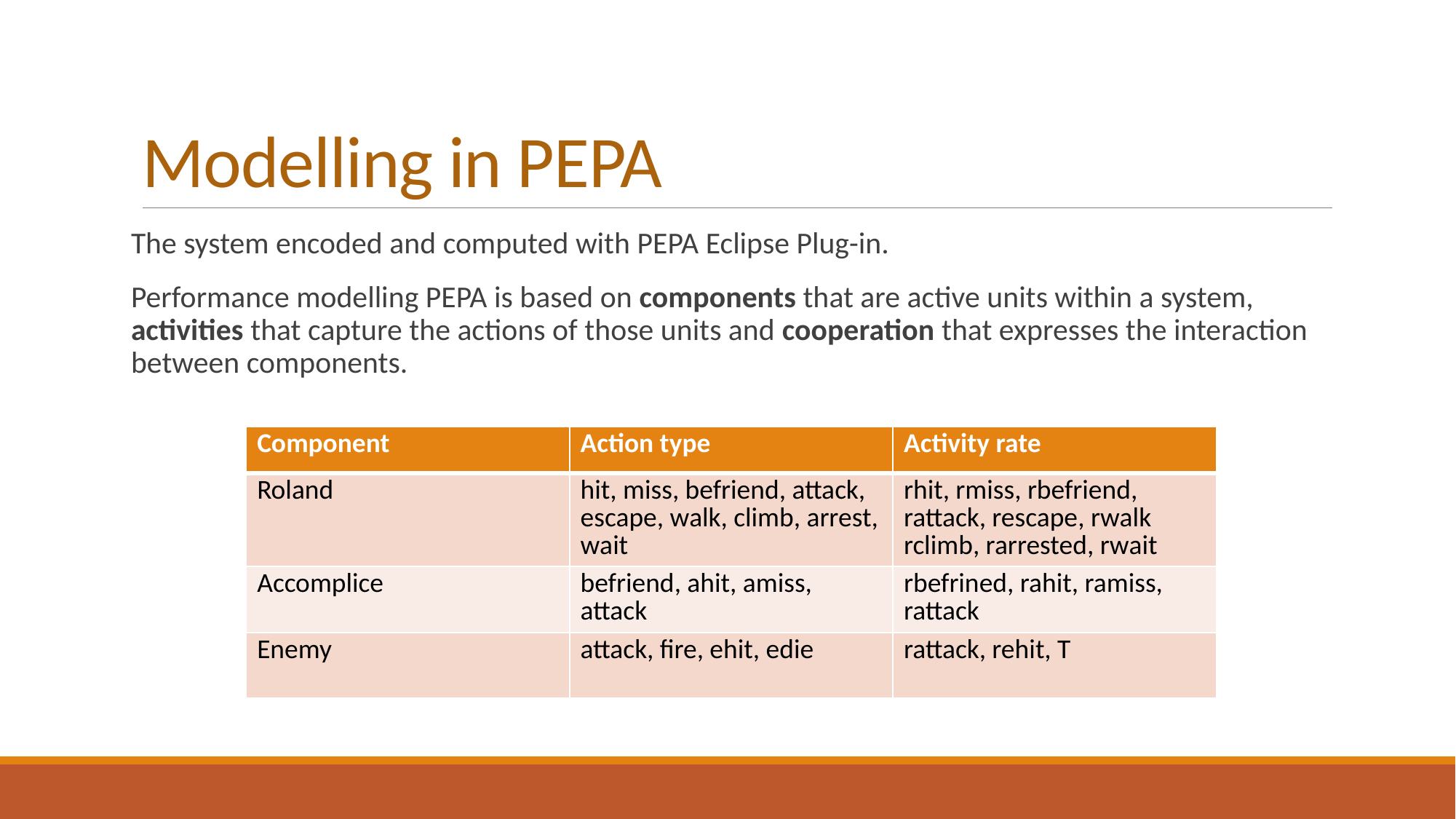

# Modelling in PEPA
The system encoded and computed with PEPA Eclipse Plug-in.
Performance modelling PEPA is based on components that are active units within a system, activities that capture the actions of those units and cooperation that expresses the interaction between components.
| Component | Action type | Activity rate |
| --- | --- | --- |
| Roland | hit, miss, befriend, attack, escape, walk, climb, arrest, wait | rhit, rmiss, rbefriend, rattack, rescape, rwalk rclimb, rarrested, rwait |
| Accomplice | befriend, ahit, amiss, attack | rbefrined, rahit, ramiss, rattack |
| Enemy | attack, fire, ehit, edie | rattack, rehit, T |